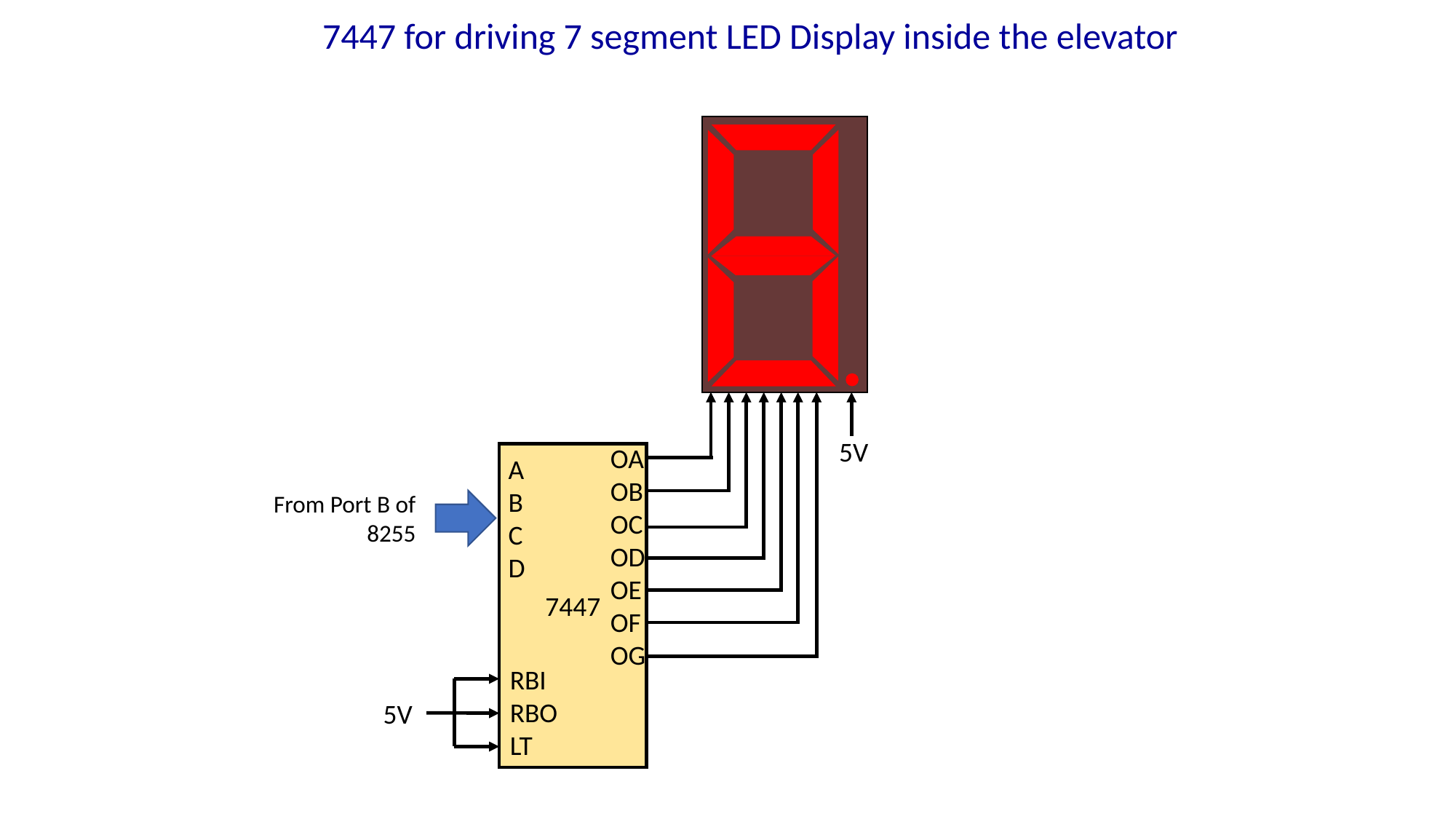

7447 for driving 7 segment LED Display inside the elevator

5V
OA
OB
OC
OD
OE
OF
OG
7447
A
B
C
D
From Port B of 8255

RBI
RBO
LT
5V